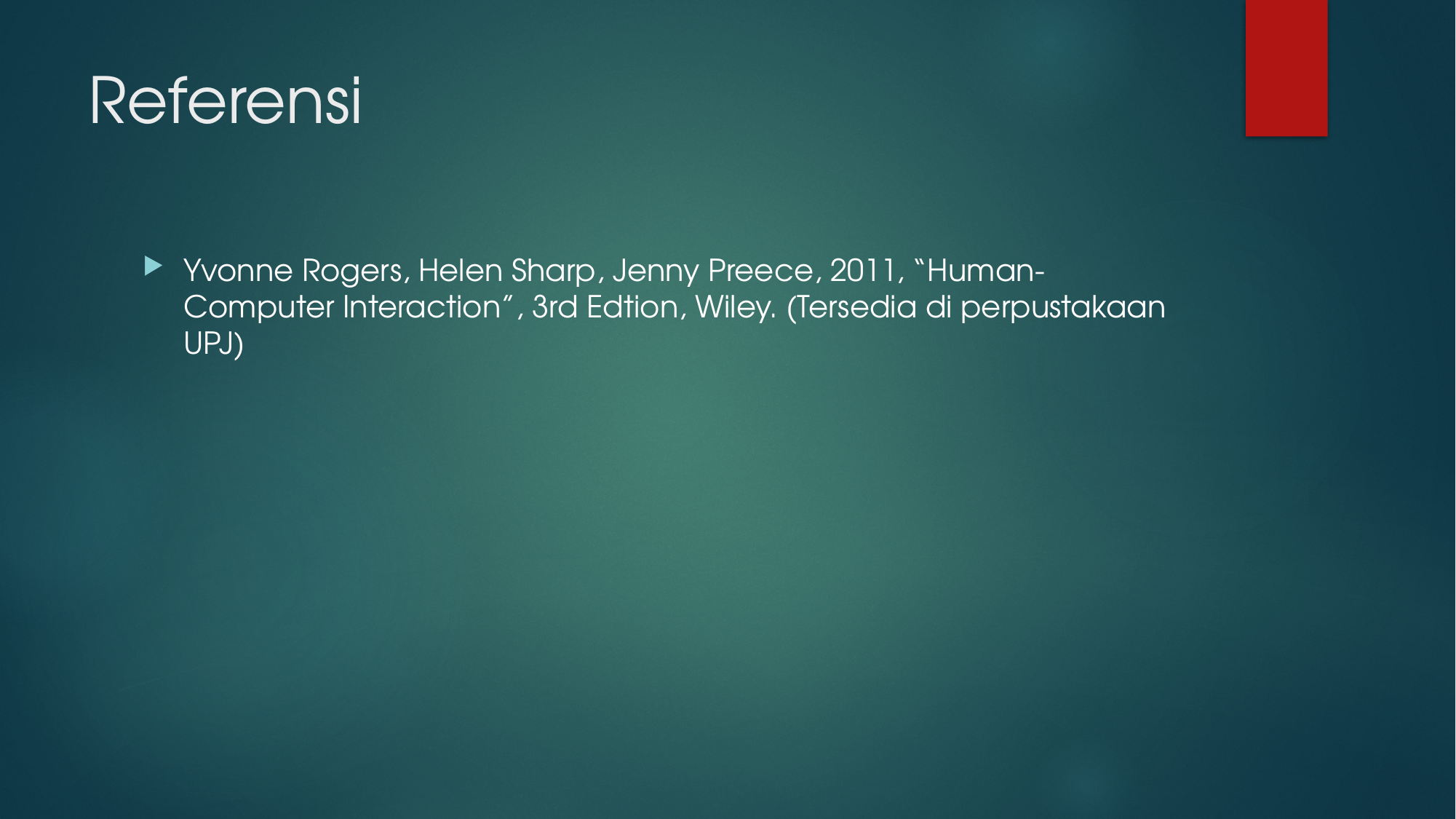

# Referensi
Yvonne Rogers, Helen Sharp, Jenny Preece, 2011, “Human-Computer Interaction”, 3rd Edtion, Wiley. (Tersedia di perpustakaan UPJ)